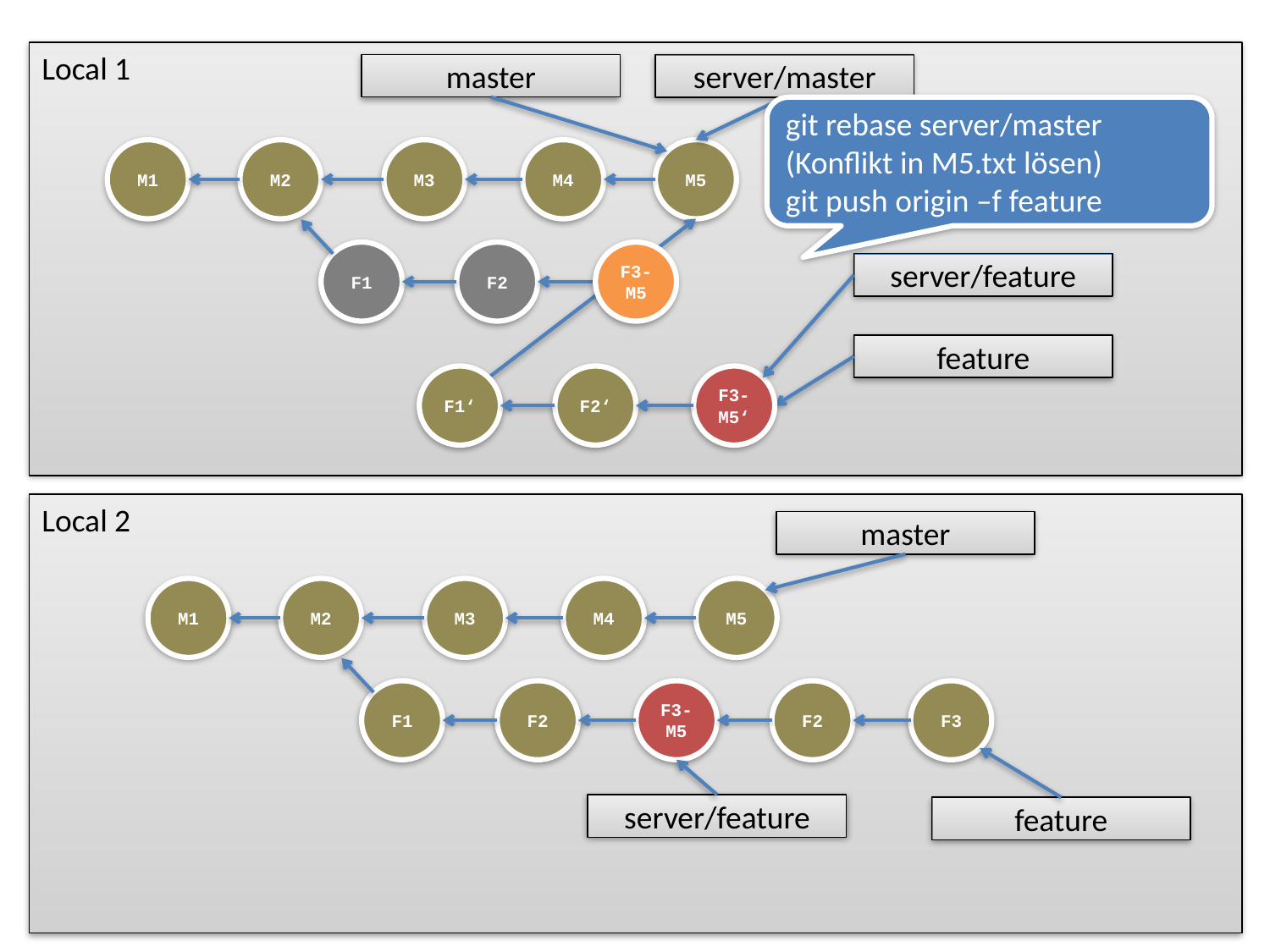

master
server/master
git rebase server/master
(Konflikt in M5.txt lösen)
git push origin –f feature
M1
M2
M3
M4
M5
F1
F2
F3-M5
server/feature
feature
F1‘
F2‘
F3-M5‘
master
M1
M2
M3
M4
M5
F1
F2
F3-M5
F2
F3
server/feature
feature